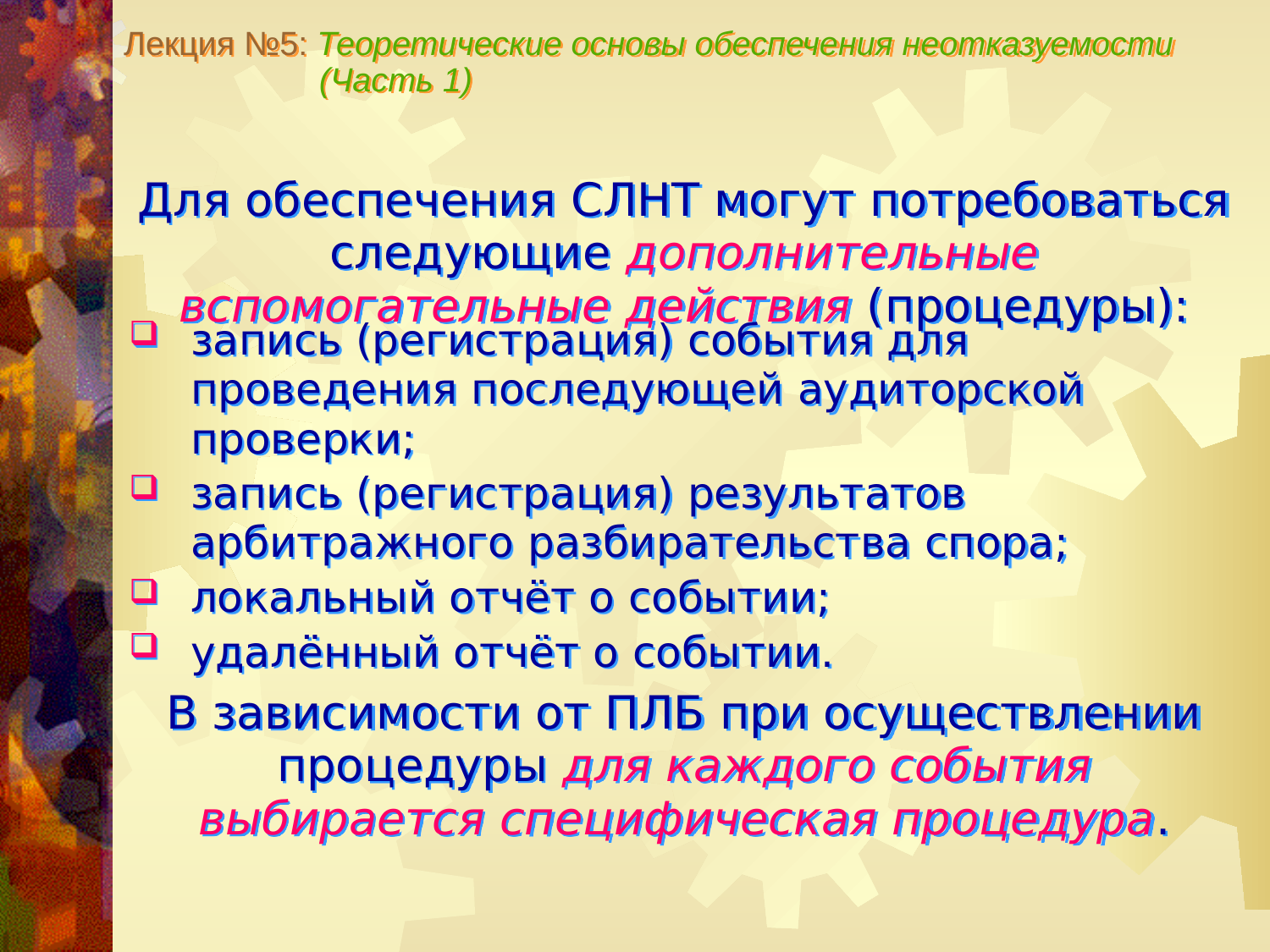

Лекция №5: Теоретические основы обеспечения неотказуемости
                       (Часть 1)
Для обеспечения СЛНТ могут потребоваться следующие дополнительные вспомогательные действия (процедуры):
запись (регистрация) события для проведения последующей аудиторской проверки;
запись (регистрация) результатов арбитражного разбирательства спора;
локальный отчёт о событии;
удалённый отчёт о событии.
В зависимости от ПЛБ при осуществлении процедуры для каждого события выбирается специфическая процедура.